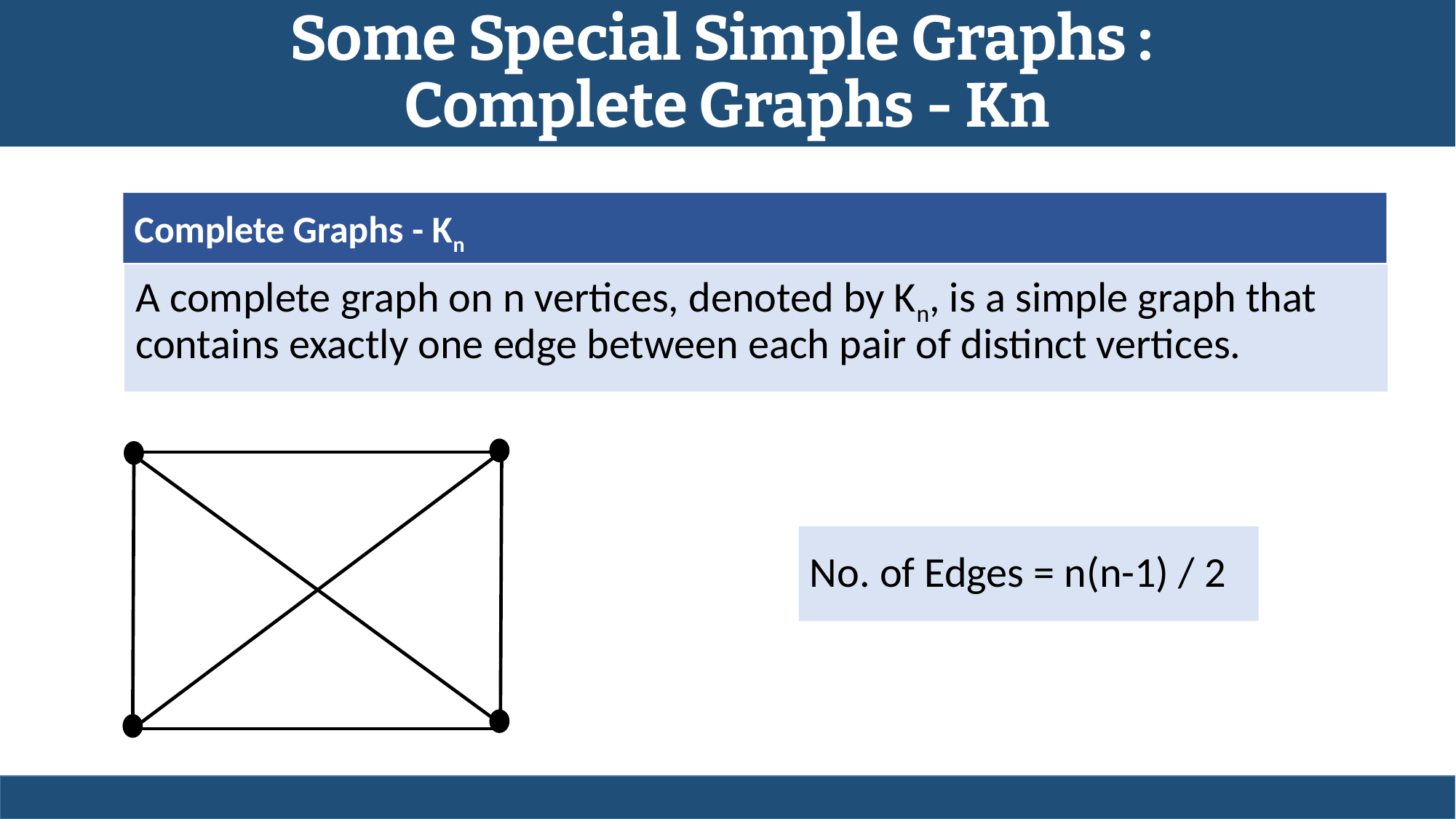

# Some Special Simple Graphs : Complete Graphs - Kn

Complete Graphs - Kn
A complete graph on n vertices, denoted by Kn, is a simple graph that contains exactly one edge between each pair of distinct vertices.

No. of Edges = n(n-1) / 2